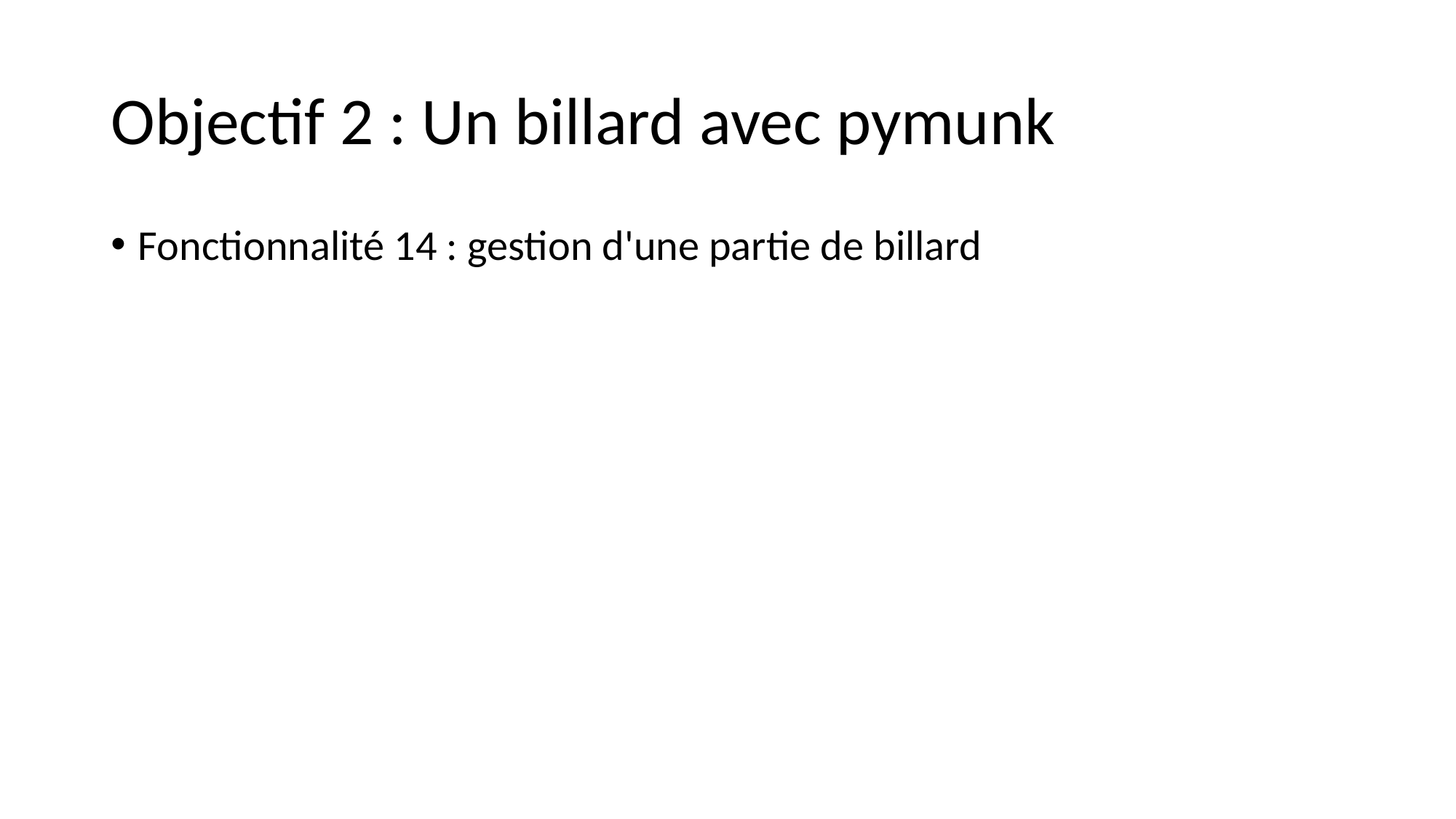

# Objectif 2 : Un billard avec pymunk
Fonctionnalité 14 : gestion d'une partie de billard